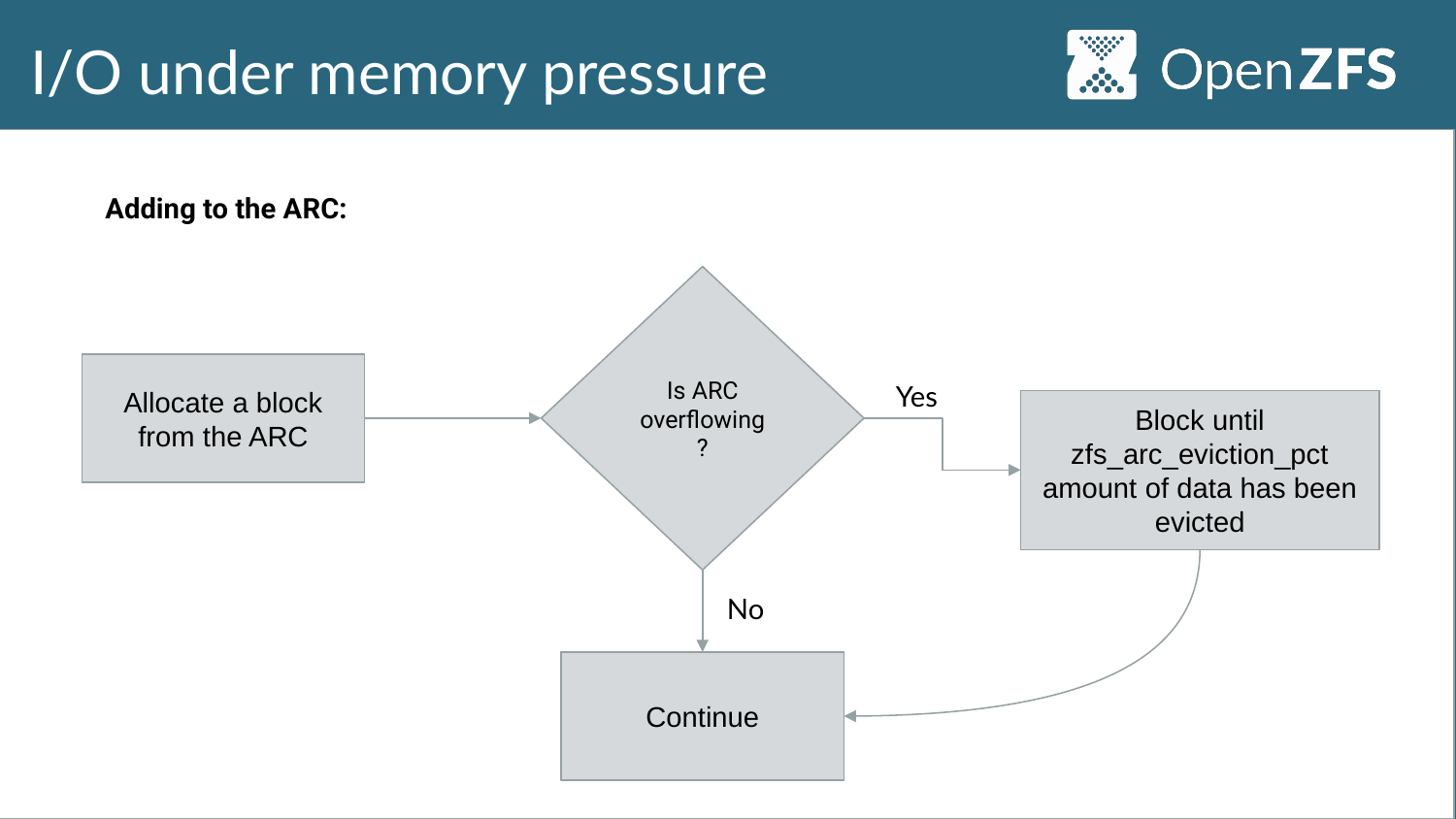

# I/O under memory pressure
Adding to the ARC:
Is ARC overflowing?
Allocate a block from the ARC
Yes
Block until zfs_arc_eviction_pct amount of data has been evicted
No
Continue